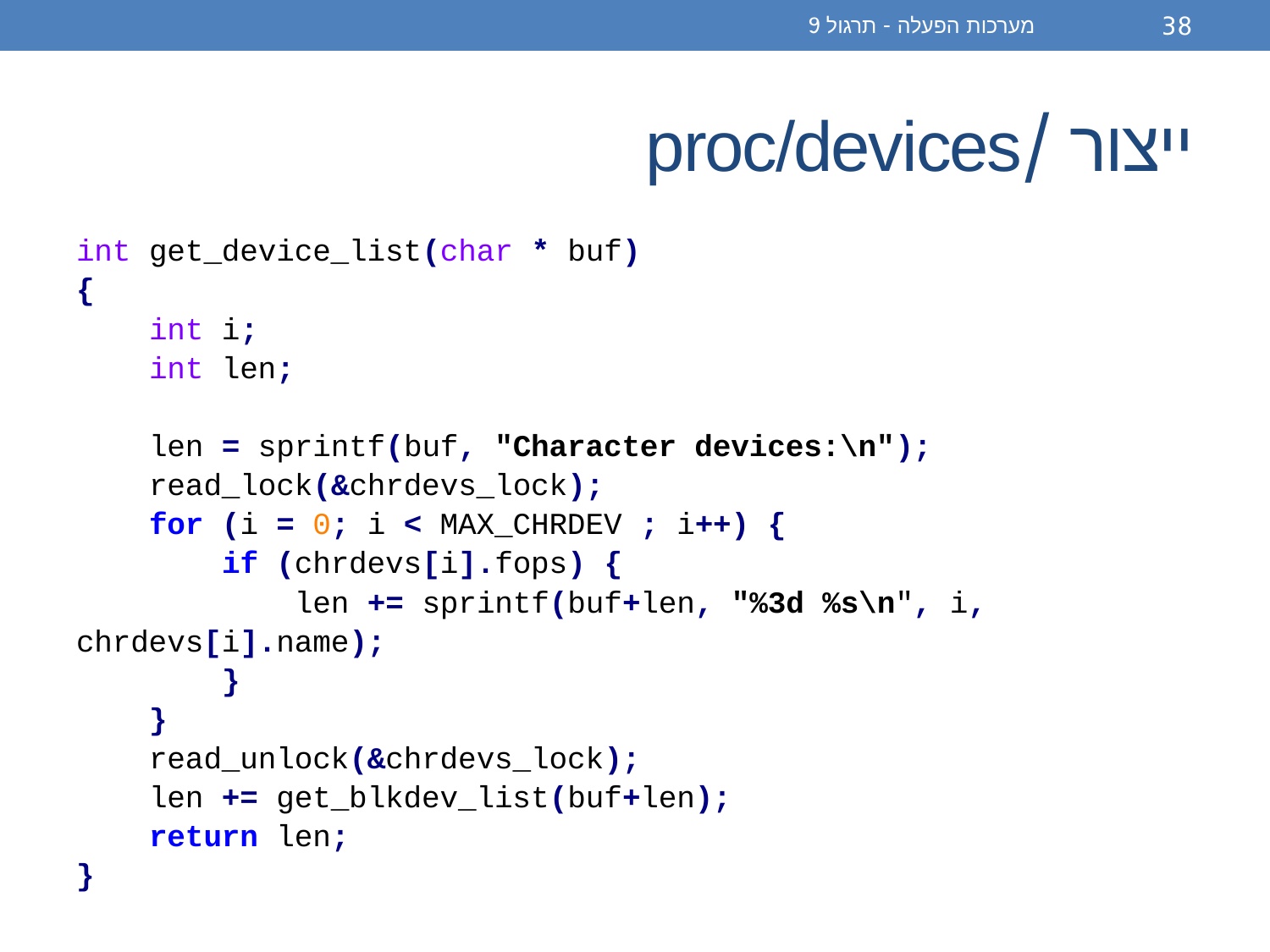

מערכות הפעלה - תרגול 9
38
# ייצור /proc/devices
int get_device_list(char * buf)
{
    int i;
    int len;

    len = sprintf(buf, "Character devices:\n");
    read_lock(&chrdevs_lock);
    for (i = 0; i < MAX_CHRDEV ; i++) {
        if (chrdevs[i].fops) {
            len += sprintf(buf+len, "%3d %s\n", i, chrdevs[i].name);
        }
    }
    read_unlock(&chrdevs_lock);
    len += get_blkdev_list(buf+len);
    return len;
}